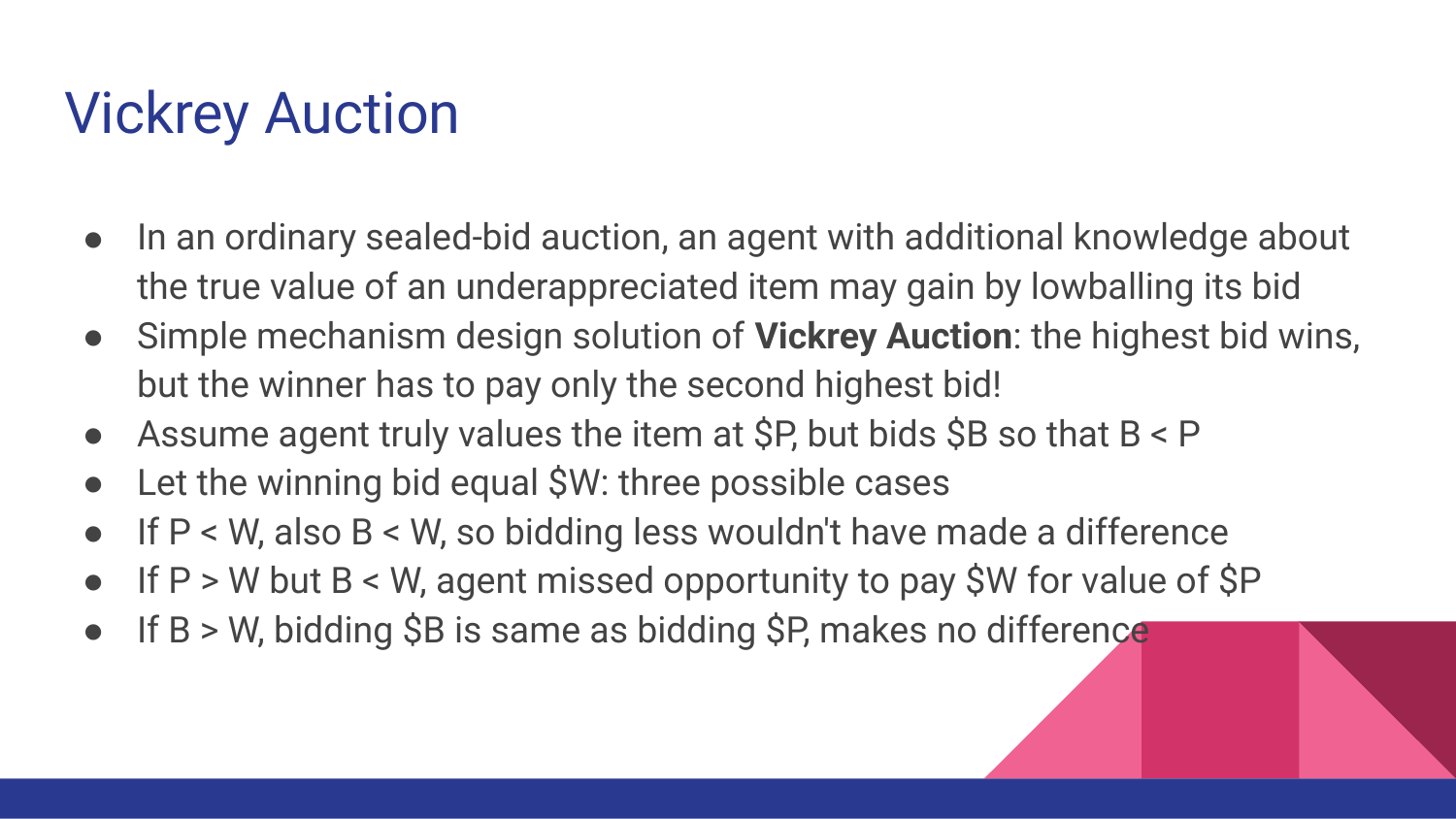

# Vickrey Auction
In an ordinary sealed-bid auction, an agent with additional knowledge about the true value of an underappreciated item may gain by lowballing its bid
Simple mechanism design solution of Vickrey Auction: the highest bid wins, but the winner has to pay only the second highest bid!
Assume agent truly values the item at $P, but bids $B so that B < P
Let the winning bid equal $W: three possible cases
If P < W, also B < W, so bidding less wouldn't have made a difference
If P > W but B < W, agent missed opportunity to pay $W for value of $P
If B > W, bidding $B is same as bidding $P, makes no difference